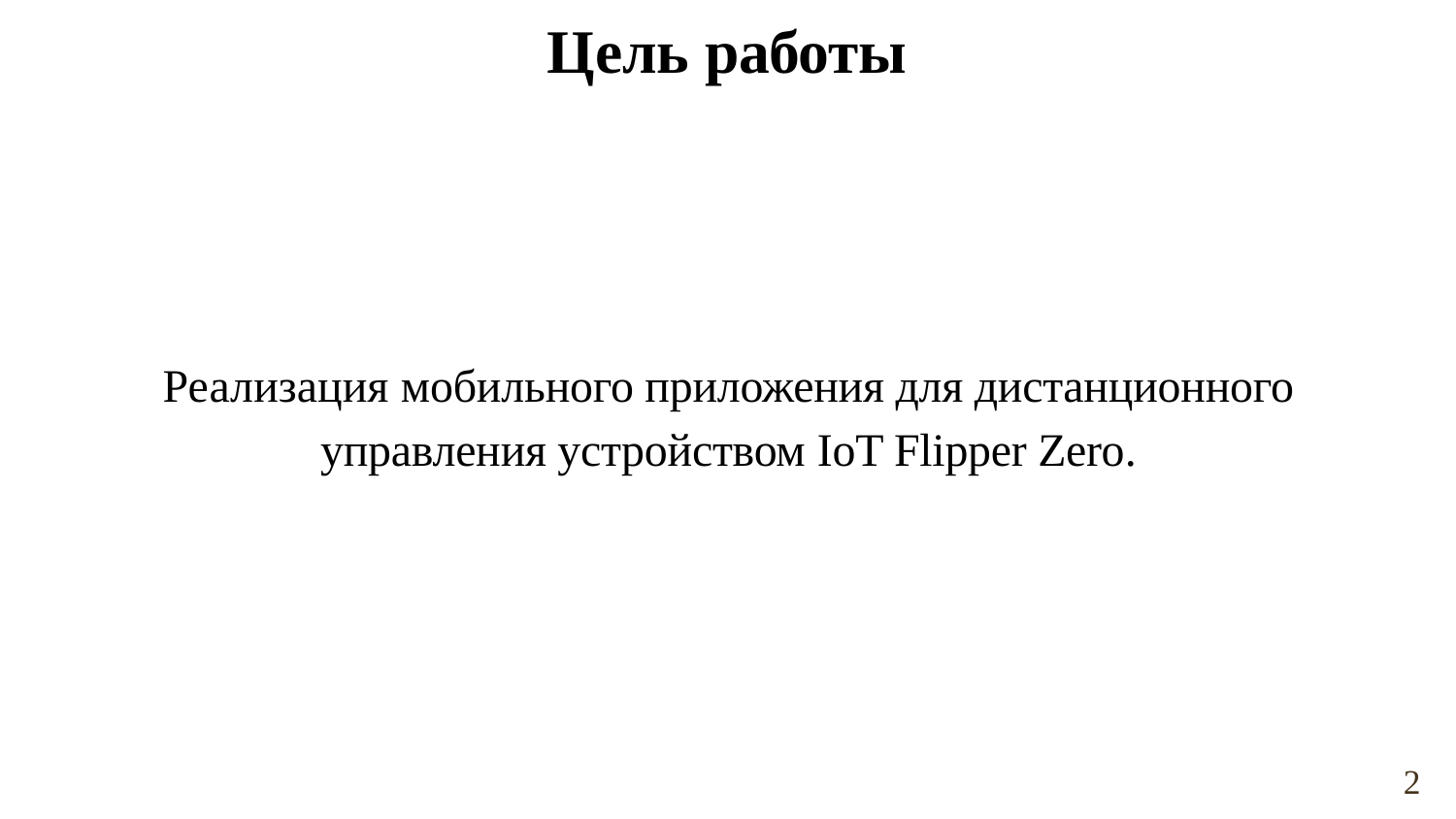

Цель работы
Реализация мобильного приложения для дистанционного управления устройством IoT Flipper Zero.
2